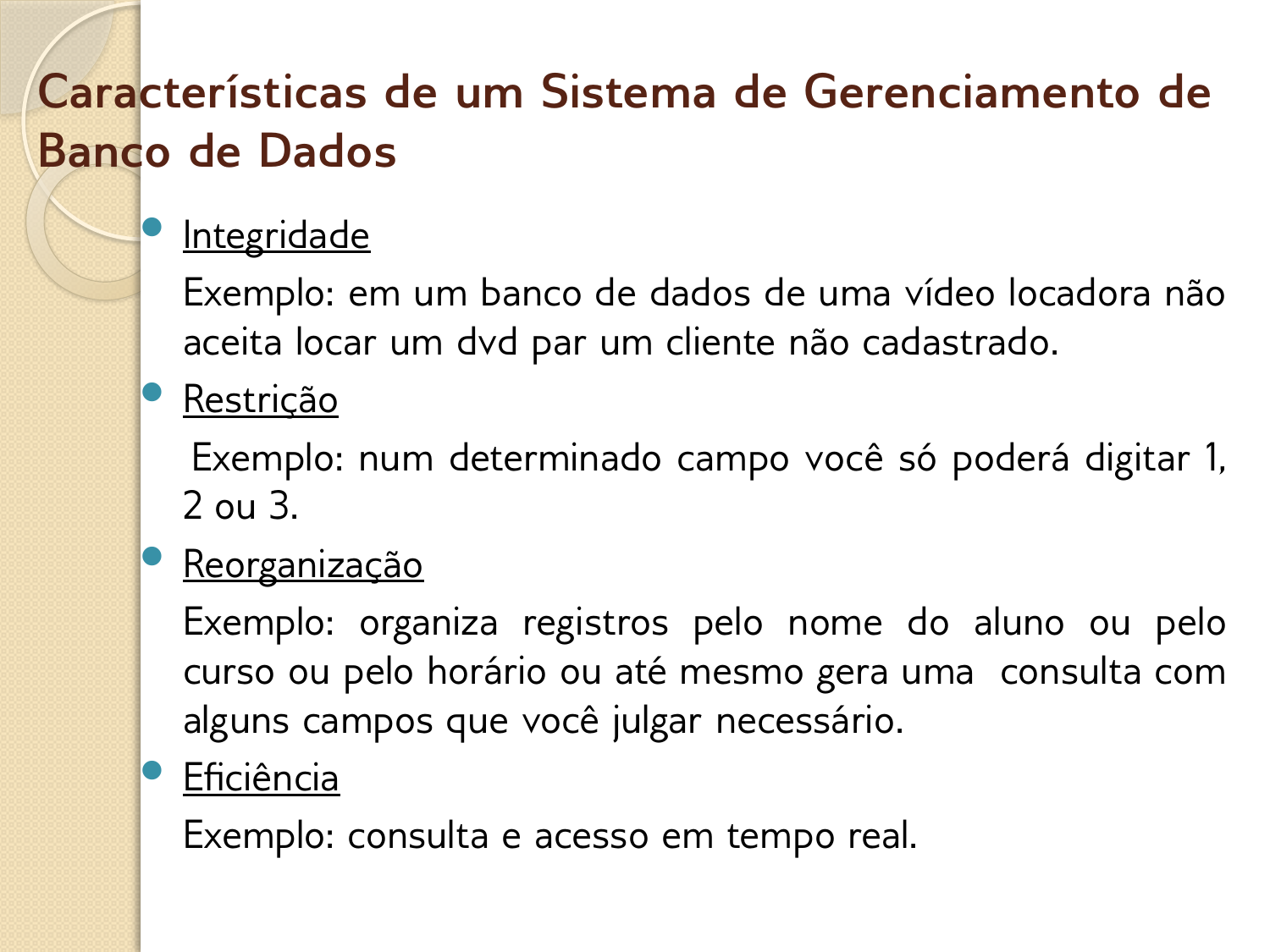

# Características de um Sistema de Gerenciamento de Banco de Dados
Integridade
	Exemplo: em um banco de dados de uma vídeo locadora não aceita locar um dvd par um cliente não cadastrado.
Restrição
   Exemplo: num determinado campo você só poderá digitar 1, 2 ou 3.
Reorganização
	Exemplo: organiza registros pelo nome do aluno ou pelo curso ou pelo horário ou até mesmo gera uma  consulta com alguns campos que você julgar necessário.
Eficiência
	Exemplo: consulta e acesso em tempo real.